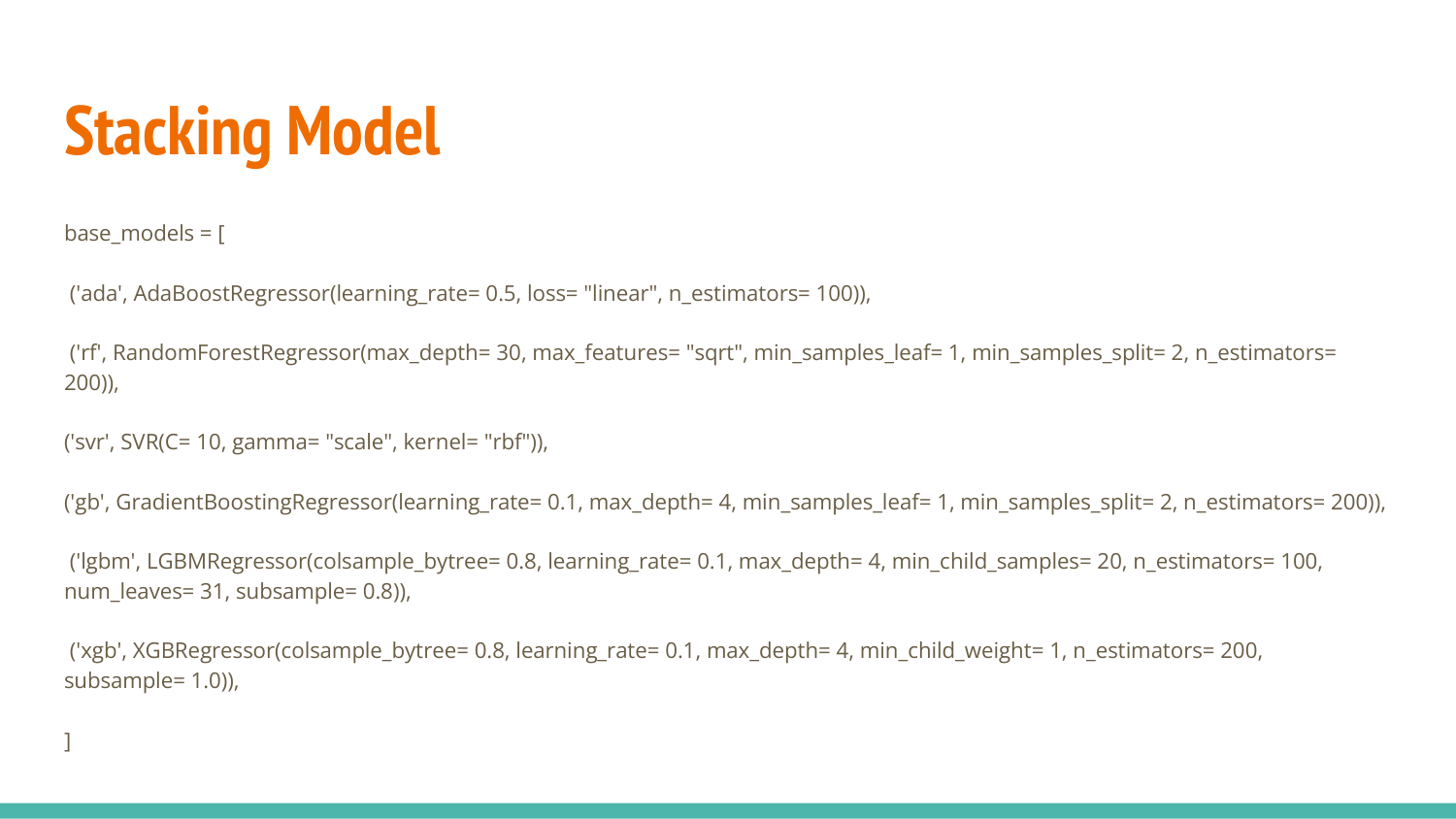

# Stacking Model
base_models = [

 ('ada', AdaBoostRegressor(learning_rate= 0.5, loss= "linear", n_estimators= 100)),

 ('rf', RandomForestRegressor(max_depth= 30, max_features= "sqrt", min_samples_leaf= 1, min_samples_split= 2, n_estimators= 200)),

('svr', SVR(C= 10, gamma= "scale", kernel= "rbf")),

('gb', GradientBoostingRegressor(learning_rate= 0.1, max_depth= 4, min_samples_leaf= 1, min_samples_split= 2, n_estimators= 200)),

 ('lgbm', LGBMRegressor(colsample_bytree= 0.8, learning_rate= 0.1, max_depth= 4, min_child_samples= 20, n_estimators= 100, num_leaves= 31, subsample= 0.8)),

 ('xgb', XGBRegressor(colsample_bytree= 0.8, learning_rate= 0.1, max_depth= 4, min_child_weight= 1, n_estimators= 200, subsample= 1.0)),

]